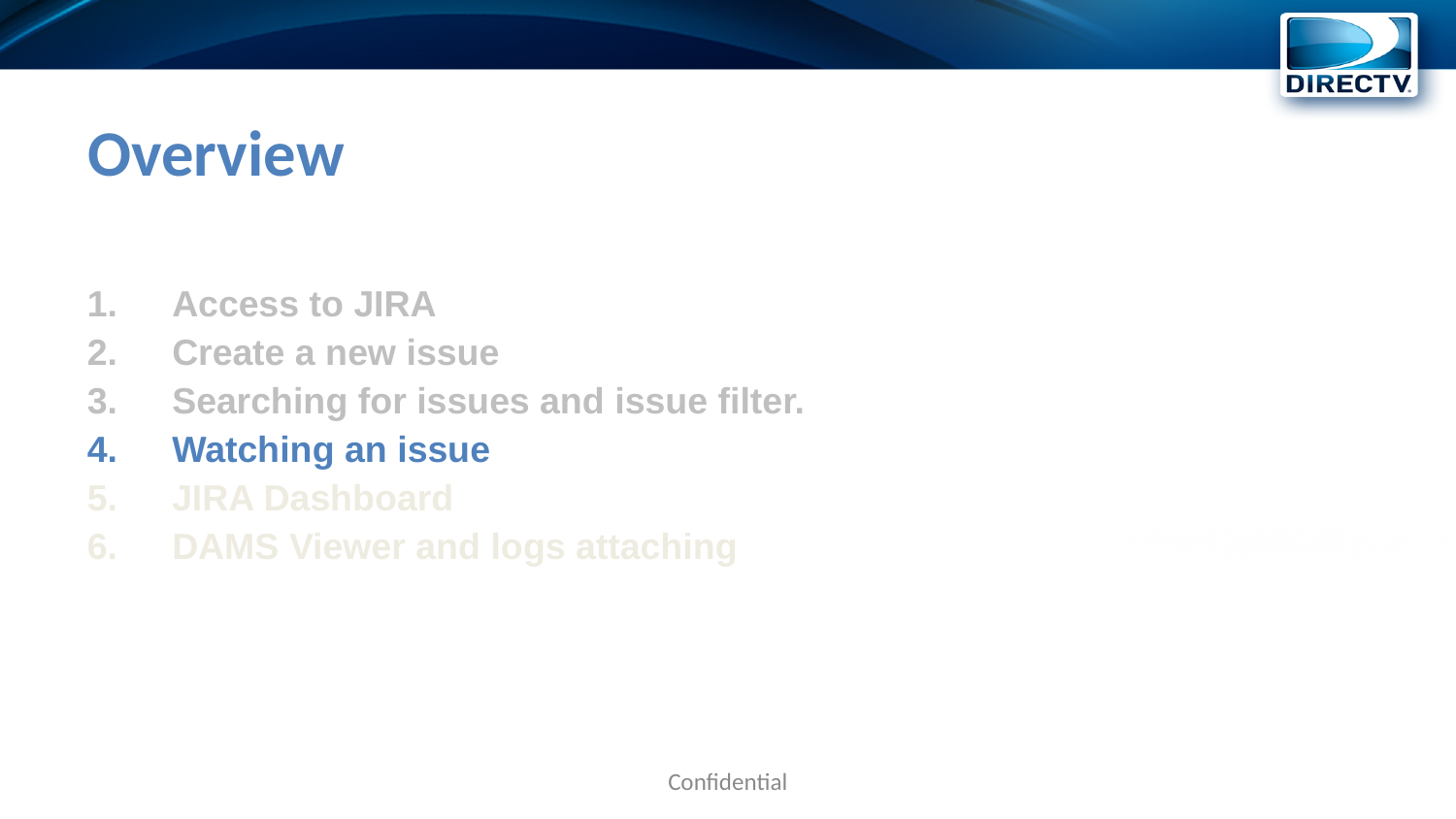

Overview
Access to JIRA
Create a new issue
Searching for issues and issue filter.
Watching an issue
JIRA Dashboard
DAMS Viewer and logs attaching

Confidential